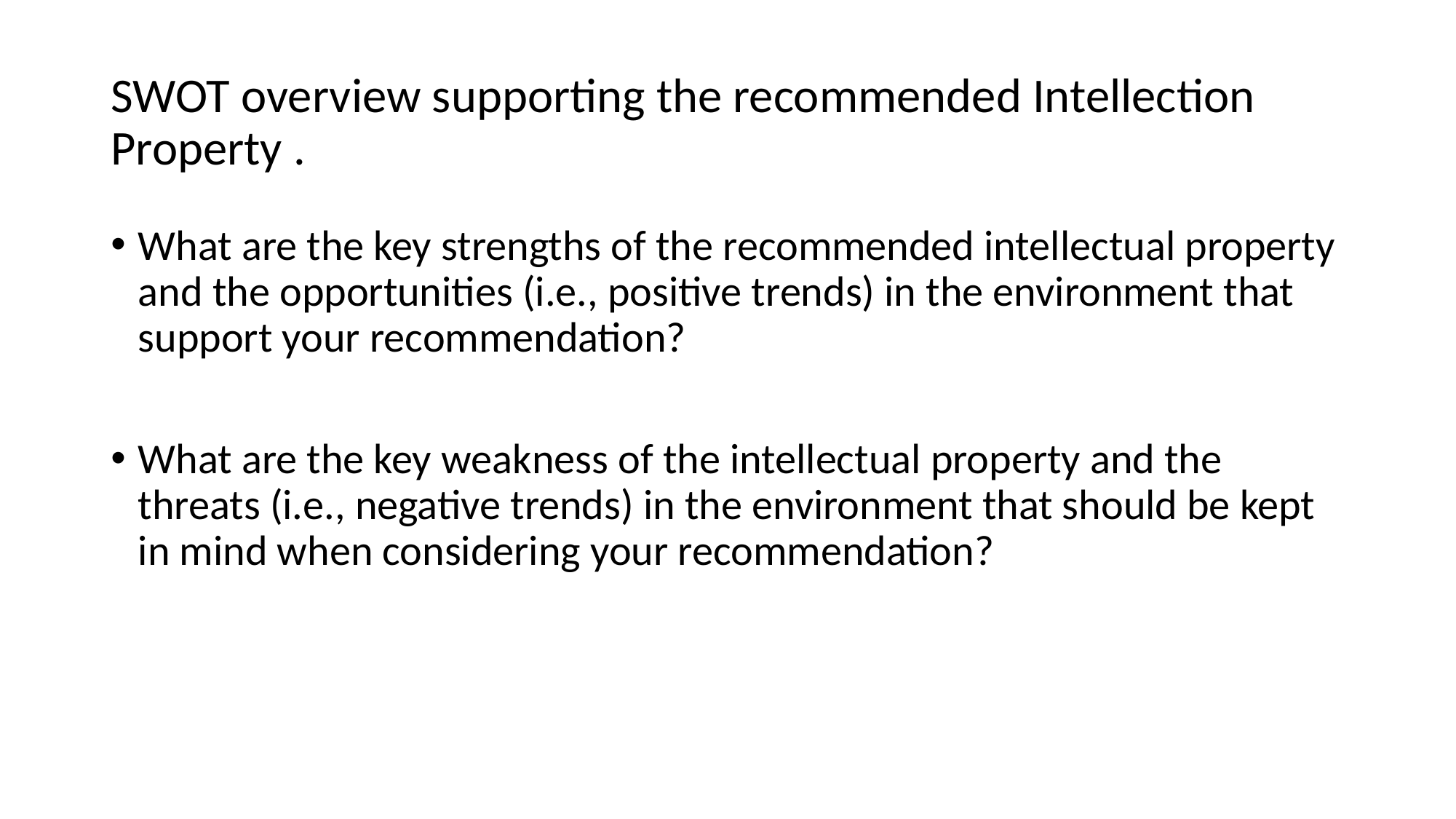

# SWOT overview supporting the recommended Intellection Property .
What are the key strengths of the recommended intellectual property and the opportunities (i.e., positive trends) in the environment that support your recommendation?

What are the key weakness of the intellectual property and the threats (i.e., negative trends) in the environment that should be kept in mind when considering your recommendation?